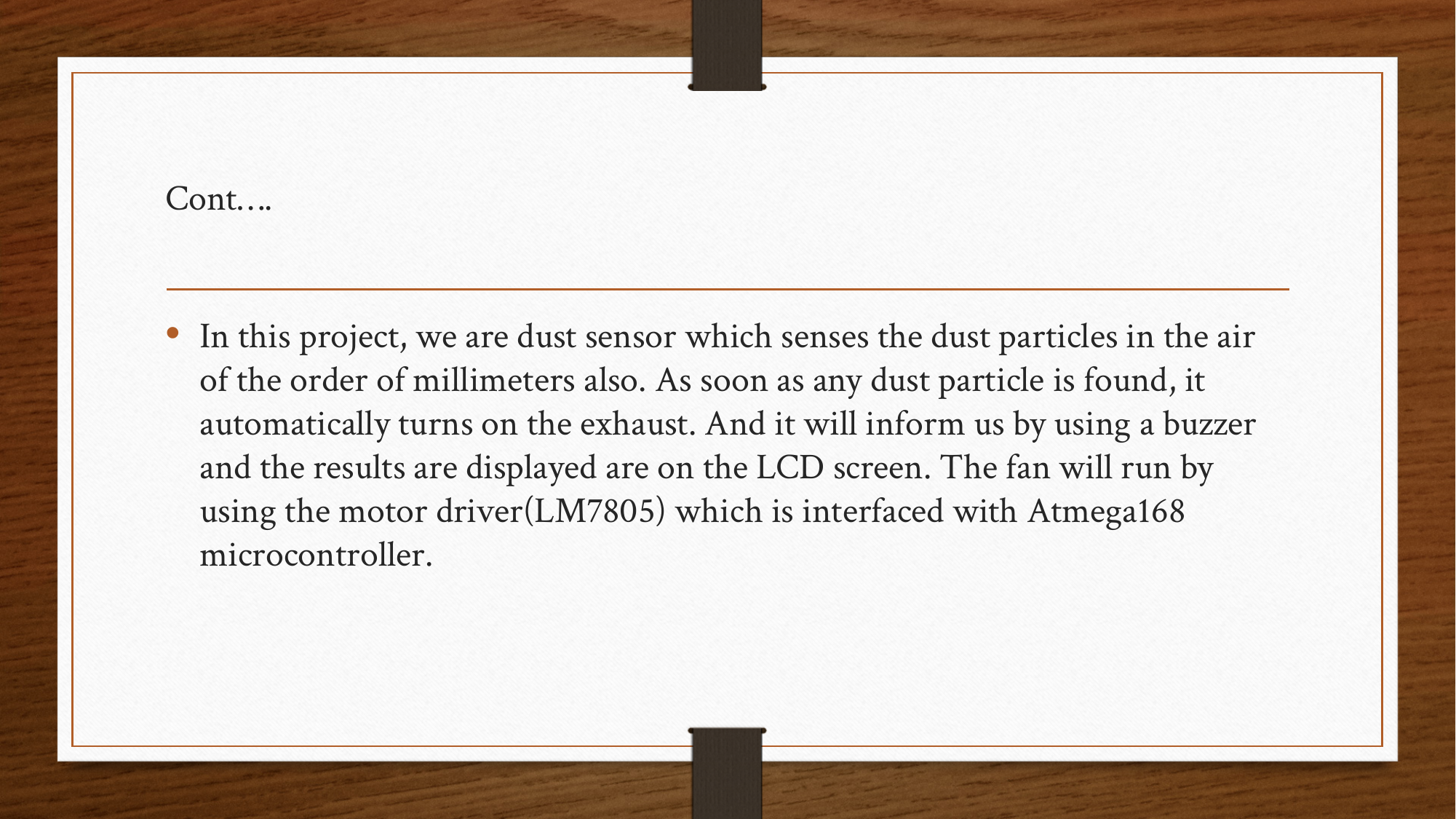

# Cont….
In this project, we are dust sensor which senses the dust particles in the air of the order of millimeters also. As soon as any dust particle is found, it automatically turns on the exhaust. And it will inform us by using a buzzer and the results are displayed are on the LCD screen. The fan will run by using the motor driver(LM7805) which is interfaced with Atmega168 microcontroller.